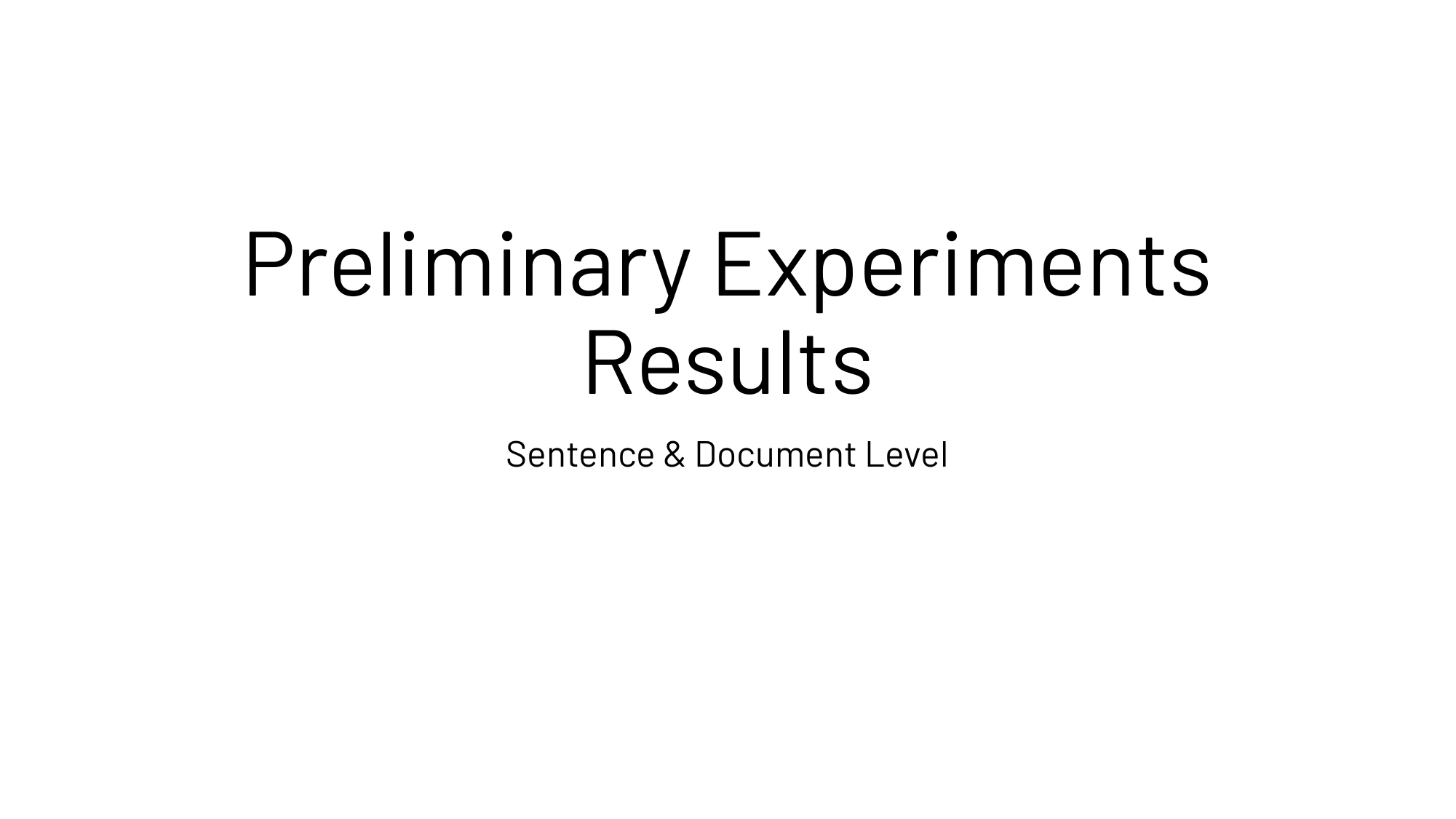

# Preliminary Experiments Results
Sentence & Document Level